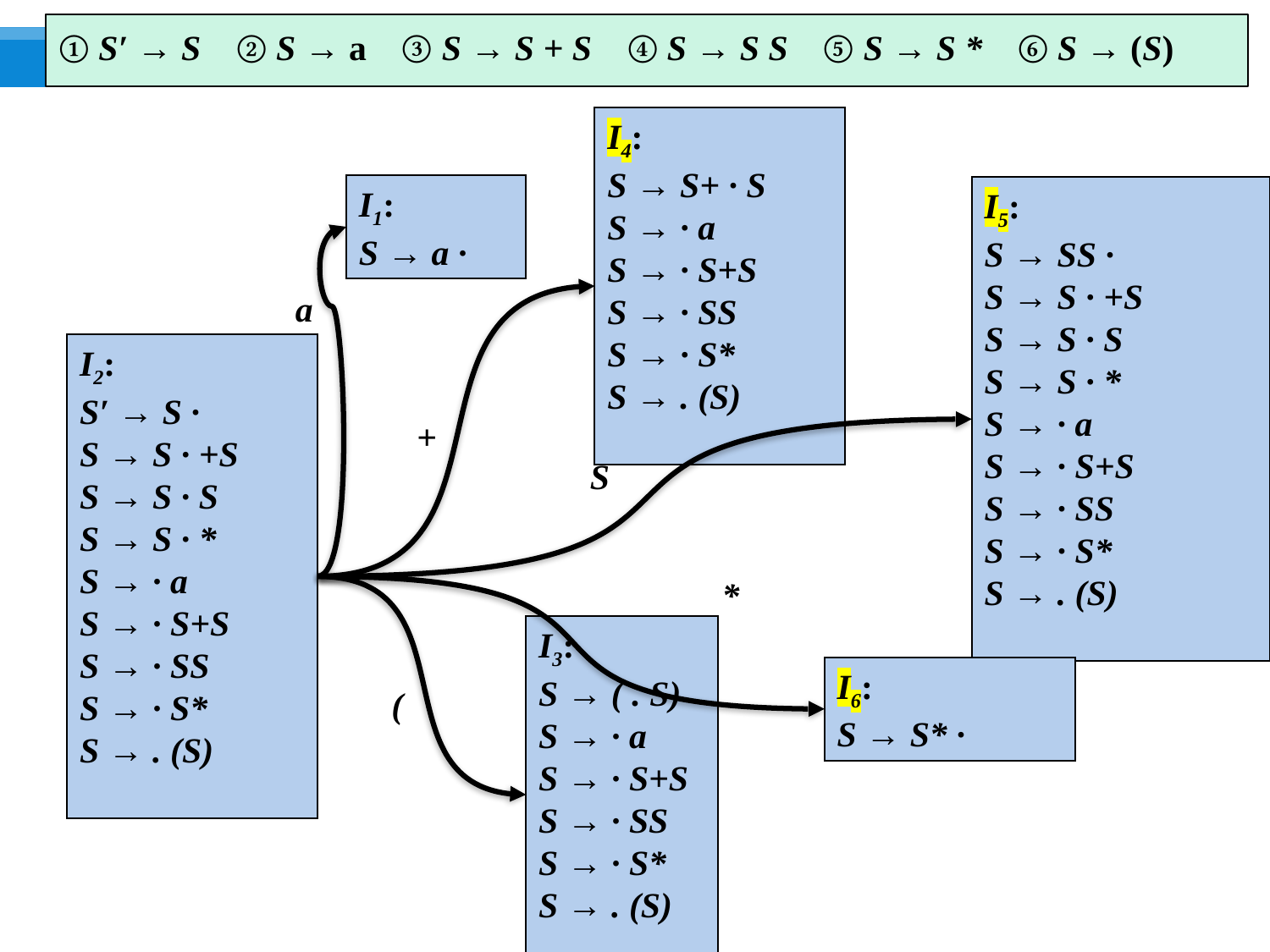

① S′ → S    ② S → a    ③ S → S + S    ④ S → S S    ⑤ S → S *    ⑥ S → (S)
I4:
S → S+ · S
S → · a
S → · S+S
S → · SS
S → · S*
S → . (S)

I1:
S → a ·
I5:
S → SS ·
S → S · +S
S → S · S
S → S · *
S → · a
S → · S+S
S → · SS
S → · S*
S → . (S)

a
I2:
S′ → S ·
S → S · +S
S → S · S
S → S · *
S → · a
S → · S+S
S → · SS
S → · S*
S → . (S)

+
S
*
I3:
S → ( . S)
S → · a
S → · S+S
S → · SS
S → · S*
S → . (S)

I6:
S → S* ·
(